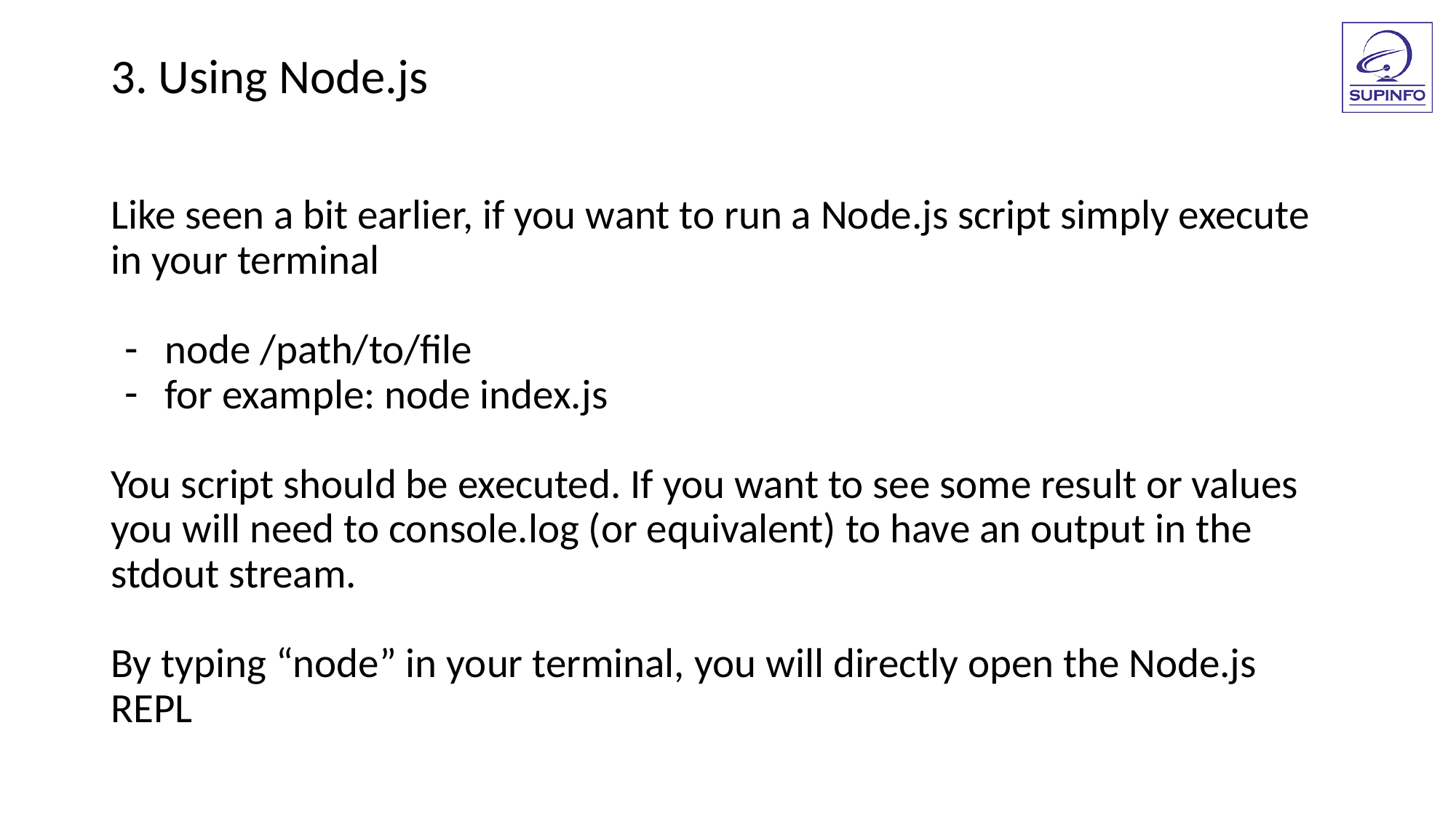

3. Using Node.js
Like seen a bit earlier, if you want to run a Node.js script simply execute in your terminal

node /path/to/file
for example: node index.js

You script should be executed. If you want to see some result or values you will need to console.log (or equivalent) to have an output in the stdout stream.

By typing “node” in your terminal, you will directly open the Node.js REPL